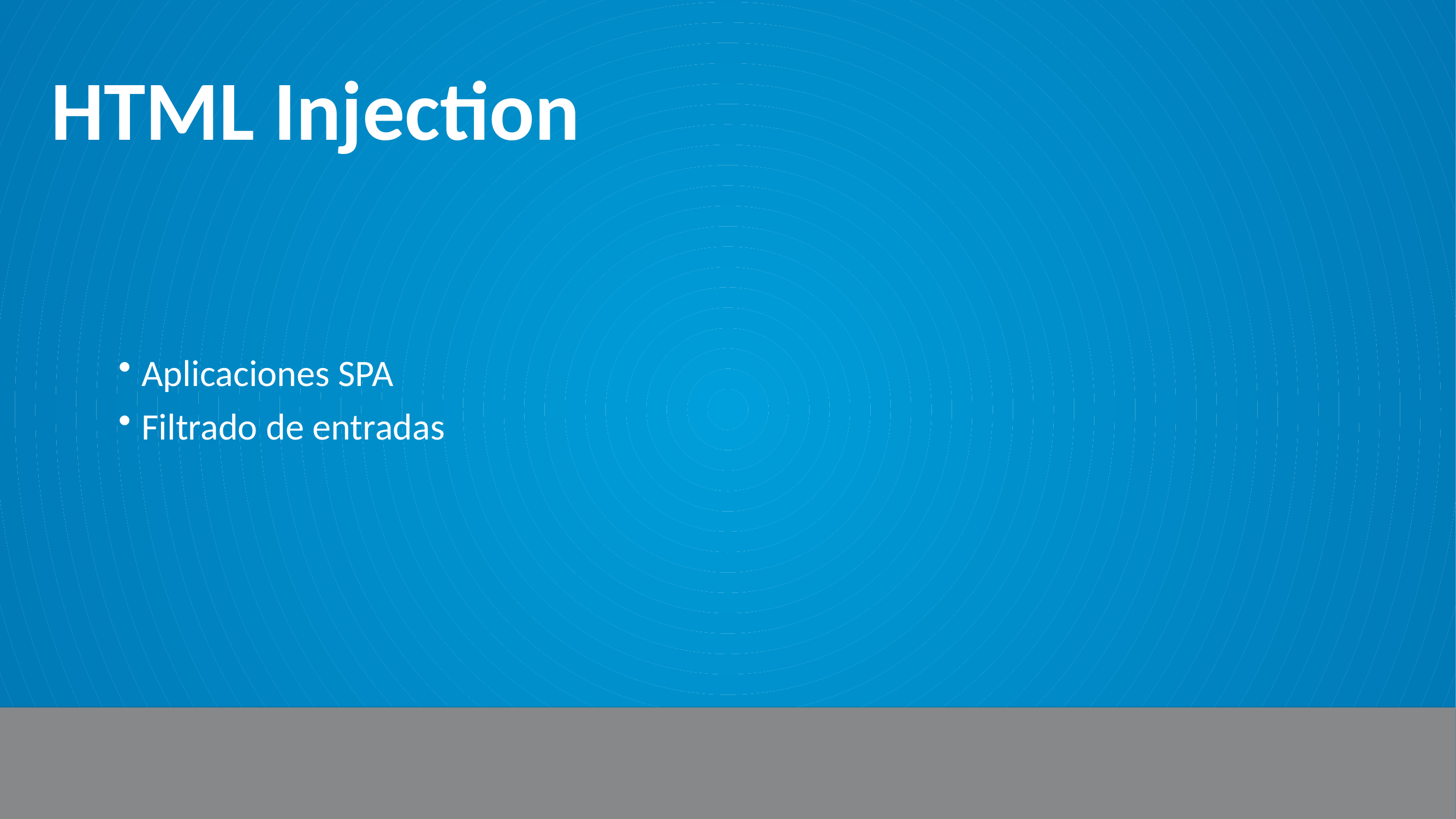

# HTML Injection
Aplicaciones SPA
Filtrado de entradas